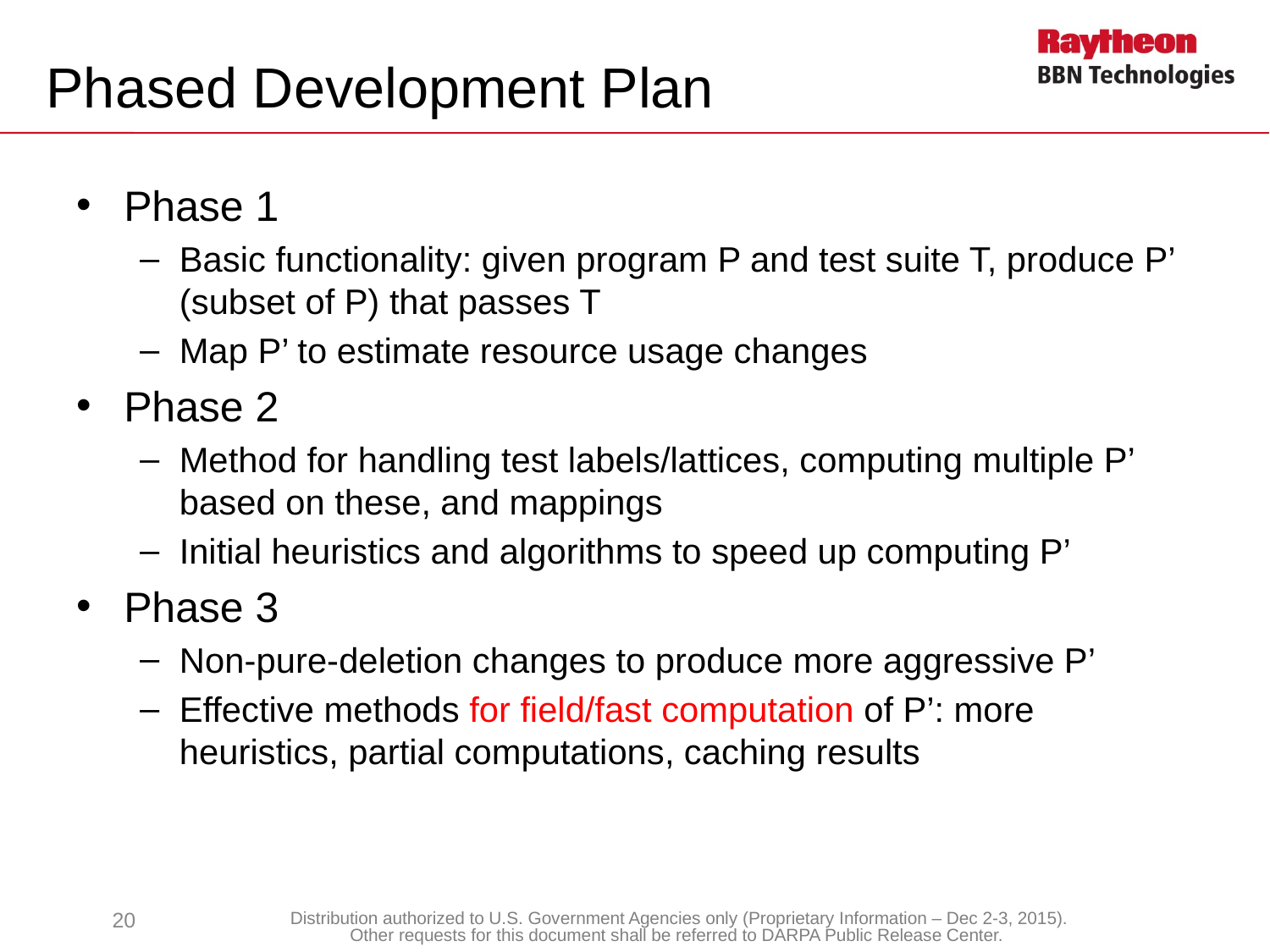

# Phased Development Plan
Phase 1
Basic functionality: given program P and test suite T, produce P’ (subset of P) that passes T
Map P’ to estimate resource usage changes
Phase 2
Method for handling test labels/lattices, computing multiple P’ based on these, and mappings
Initial heuristics and algorithms to speed up computing P’
Phase 3
Non-pure-deletion changes to produce more aggressive P’
Effective methods for field/fast computation of P’: more heuristics, partial computations, caching results
20